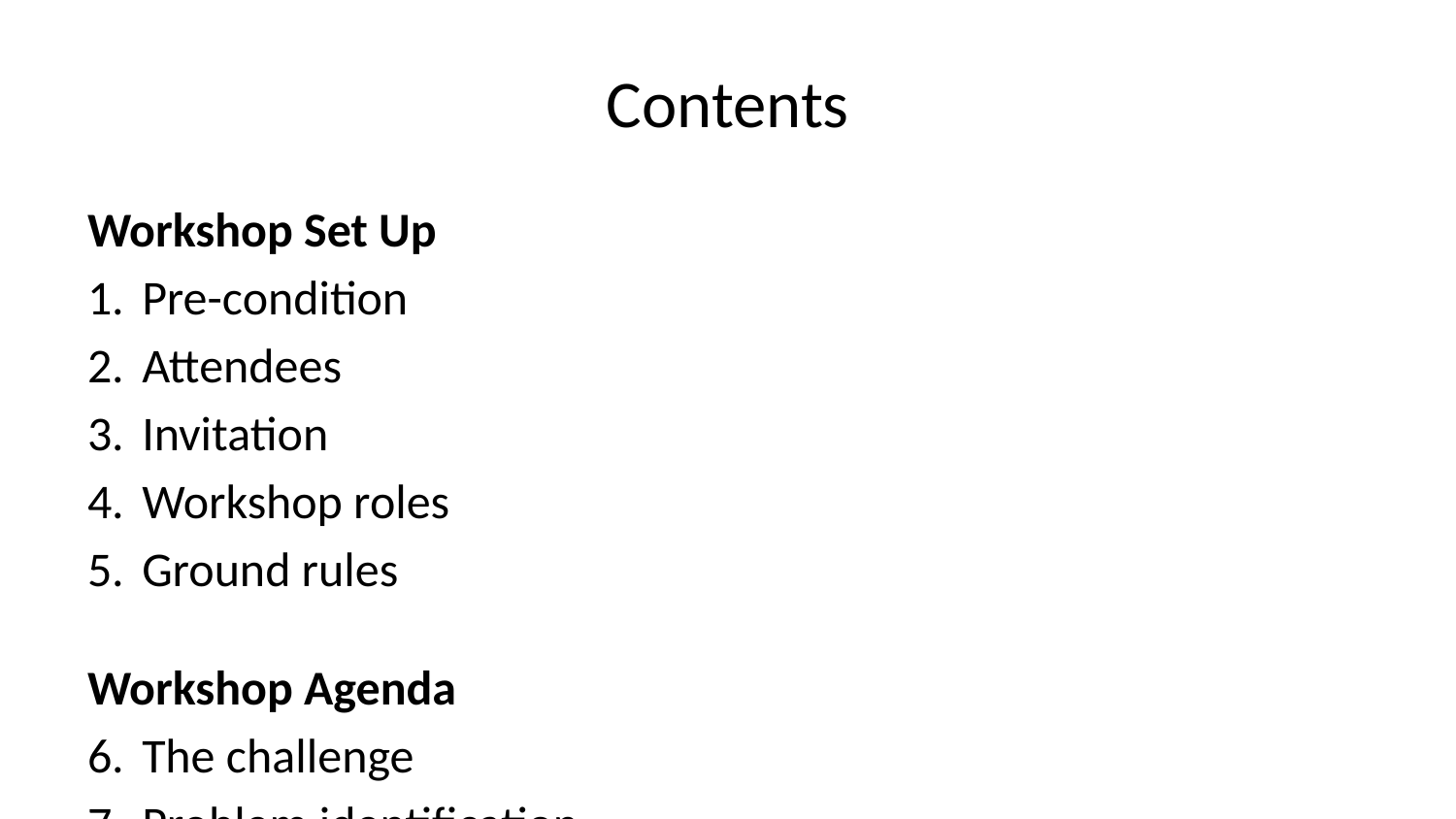

# Contents
Workshop Set Up
Pre-condition
Attendees
Invitation
Workshop roles
Ground rules
Workshop Agenda
The challenge
Problem identification
Break​
Defining success
Break​
Route to value
Break​
Key stakeholders
Decisions
Total duration - 4 to 6 hours